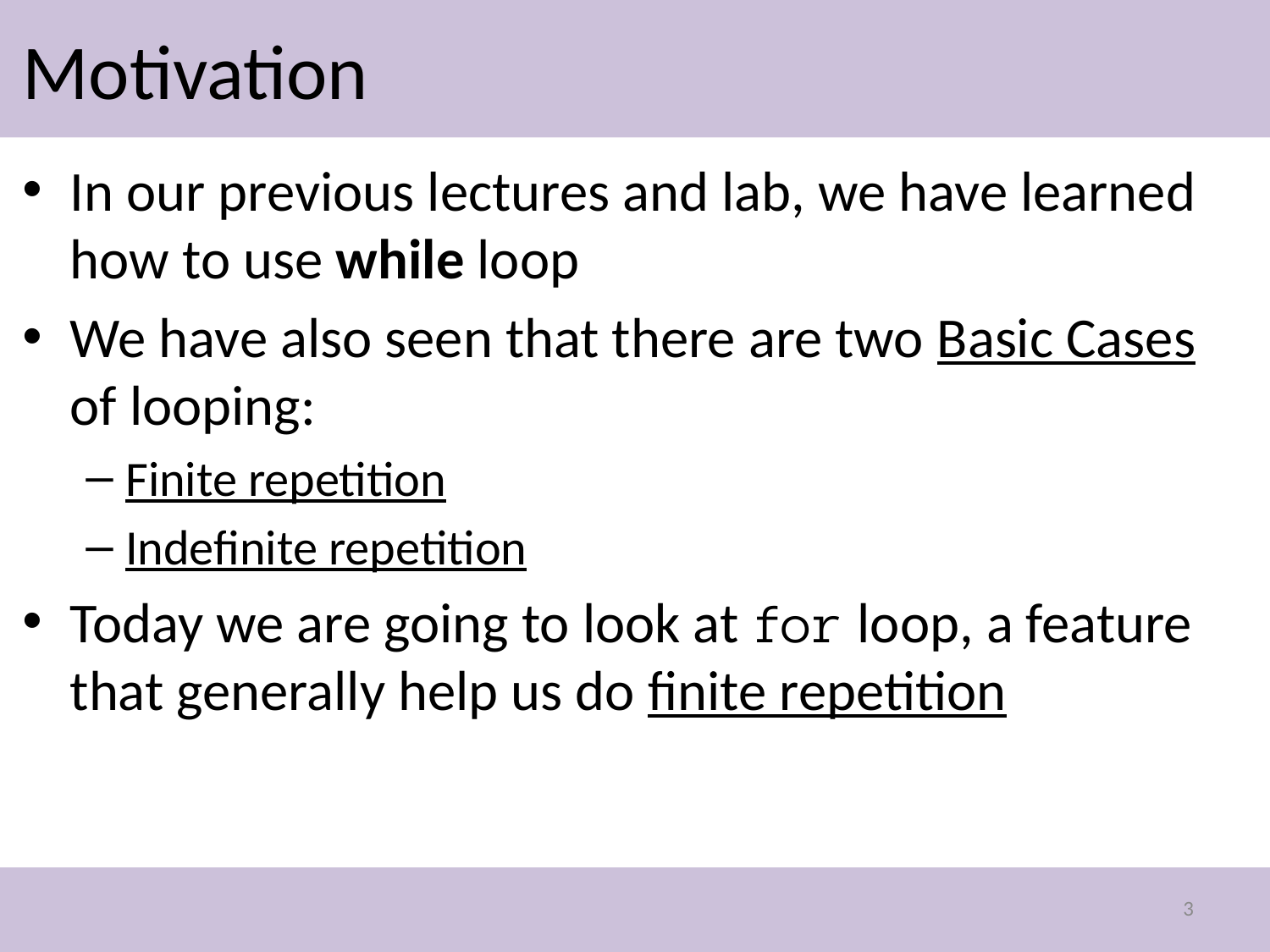

# Motivation
In our previous lectures and lab, we have learned how to use while loop
We have also seen that there are two Basic Cases of looping:
Finite repetition
Indefinite repetition
Today we are going to look at for loop, a feature that generally help us do finite repetition
3